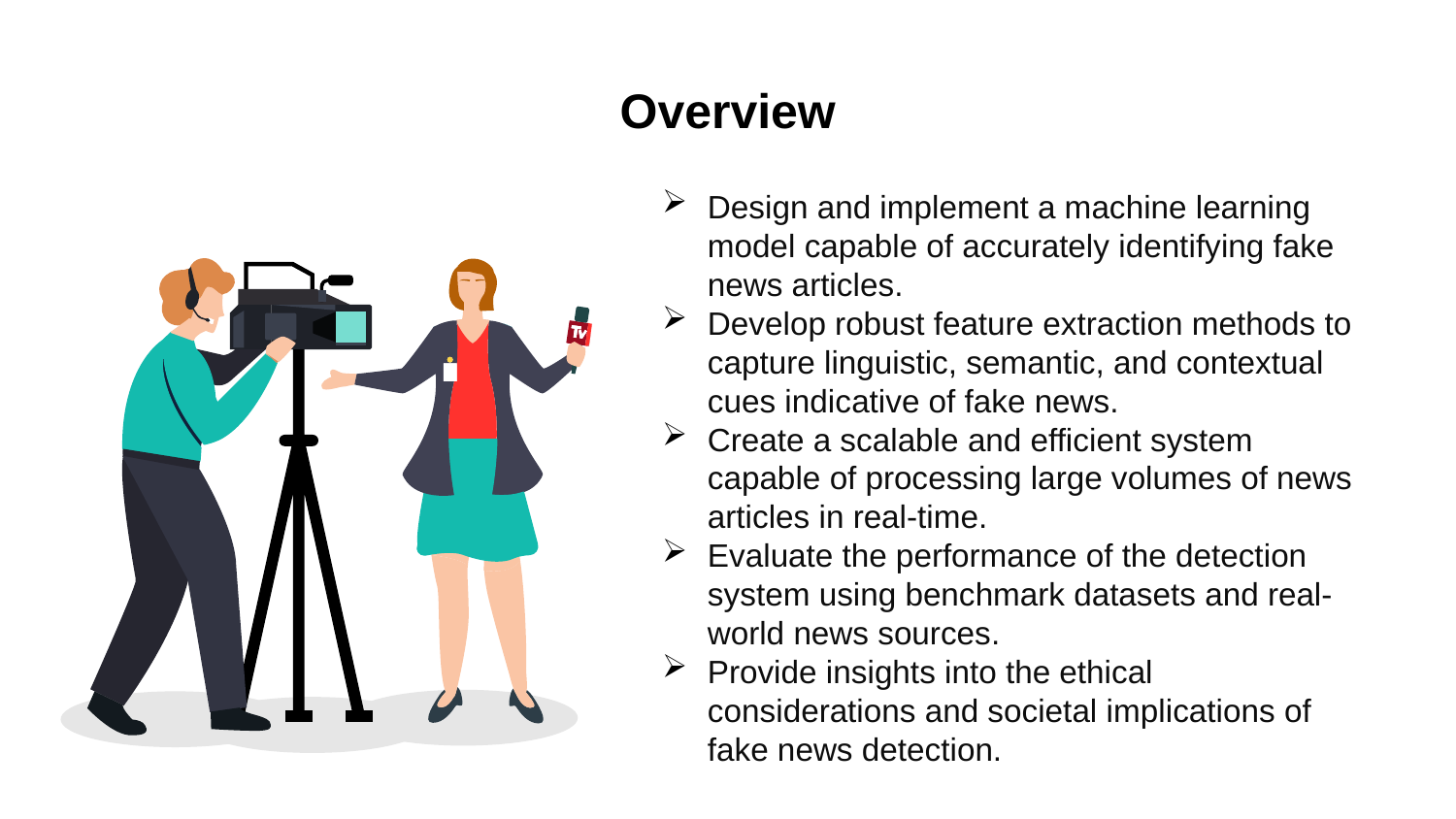

# Overview
Design and implement a machine learning model capable of accurately identifying fake news articles.
Develop robust feature extraction methods to capture linguistic, semantic, and contextual cues indicative of fake news.
Create a scalable and efficient system capable of processing large volumes of news articles in real-time.
Evaluate the performance of the detection system using benchmark datasets and real-world news sources.
Provide insights into the ethical considerations and societal implications of fake news detection.